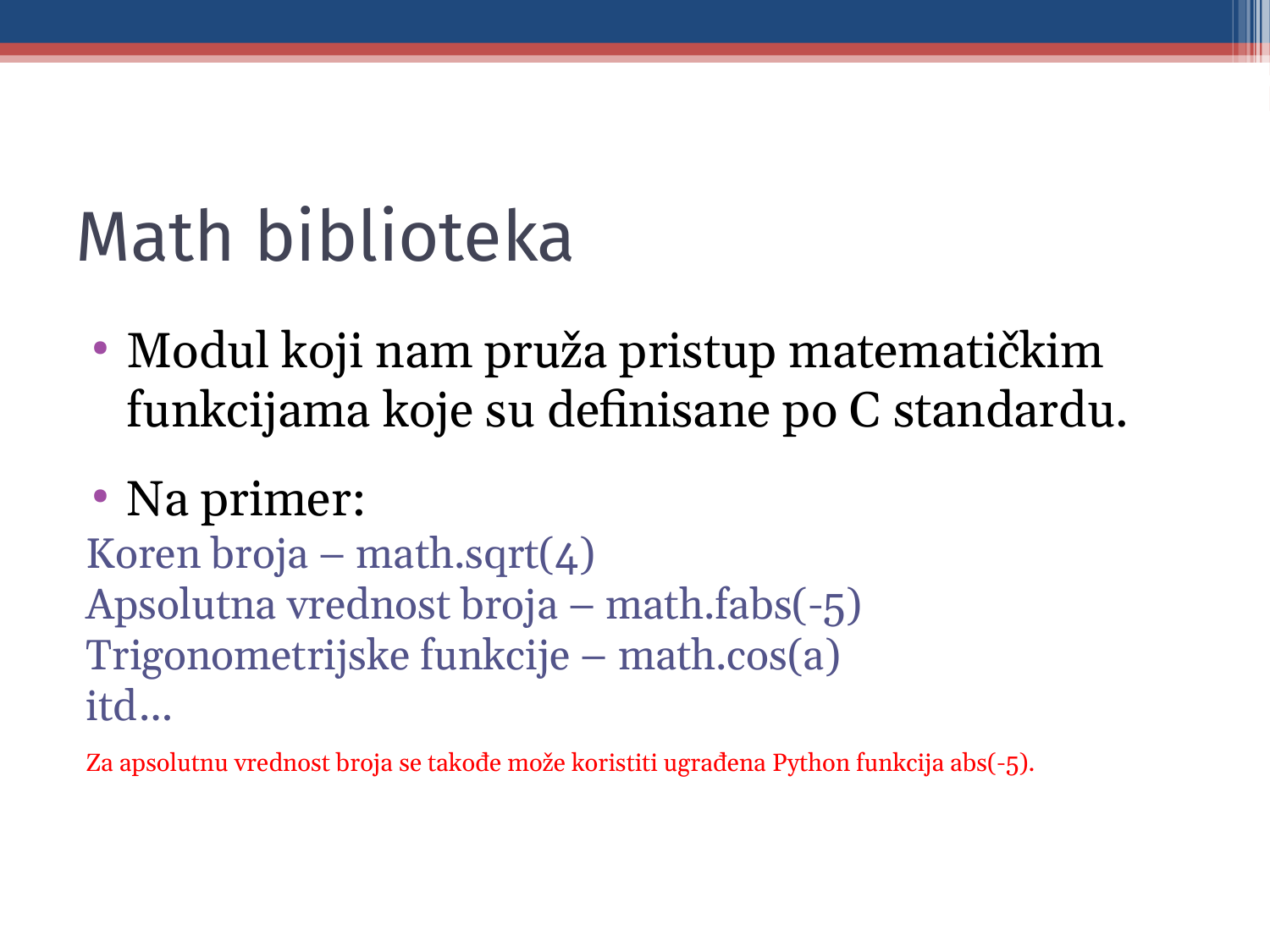

Math biblioteka
Modul koji nam pruža pristup matematičkim funkcijama koje su definisane po C standardu.

Na primer:
 Koren broja – math.sqrt(4)
 Apsolutna vrednost broja – math.fabs(-5)
 Trigonometrijske funkcije – math.cos(a)
 itd…
 Za apsolutnu vrednost broja se takođe može koristiti ugrađena Python funkcija abs(-5).